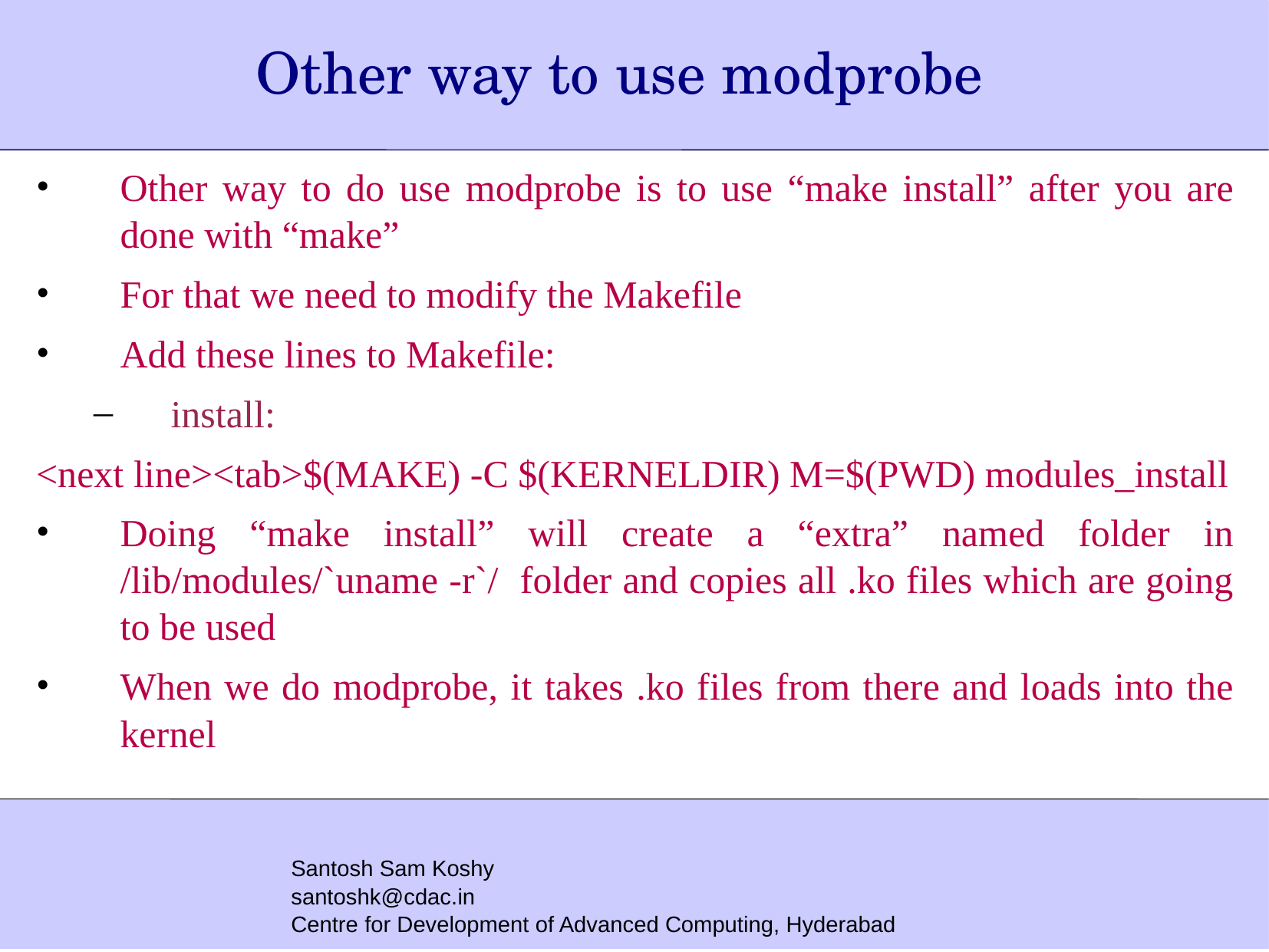

# Other way to use modprobe
Other way to do use modprobe is to use “make install” after you are done with “make”
For that we need to modify the Makefile
Add these lines to Makefile:
install:
<next line><tab>$(MAKE) -C $(KERNELDIR) M=$(PWD) modules_install
Doing “make install” will create a “extra” named folder in /lib/modules/`uname -r`/  folder and copies all .ko files which are going to be used
When we do modprobe, it takes .ko files from there and loads into the kernel
Santosh Sam Koshy
santoshk@cdac.in
Centre for Development of Advanced Computing, Hyderabad